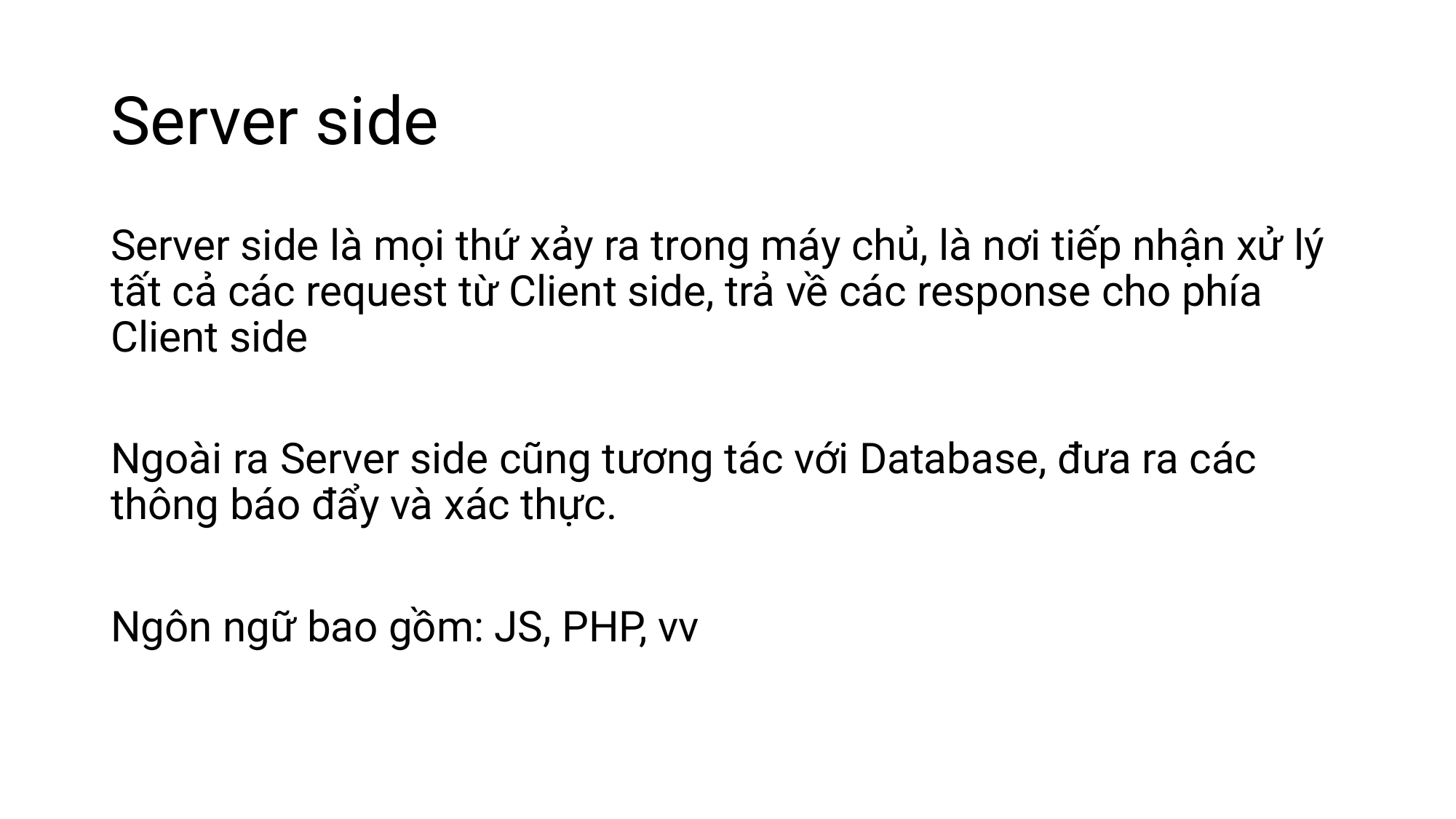

# Server side
Server side là mọi thứ xảy ra trong máy chủ, là nơi tiếp nhận xử lý tất cả các request từ Client side, trả về các response cho phía Client side

Ngoài ra Server side cũng tương tác với Database, đưa ra các thông báo đẩy và xác thực.

Ngôn ngữ bao gồm: JS, PHP, vv